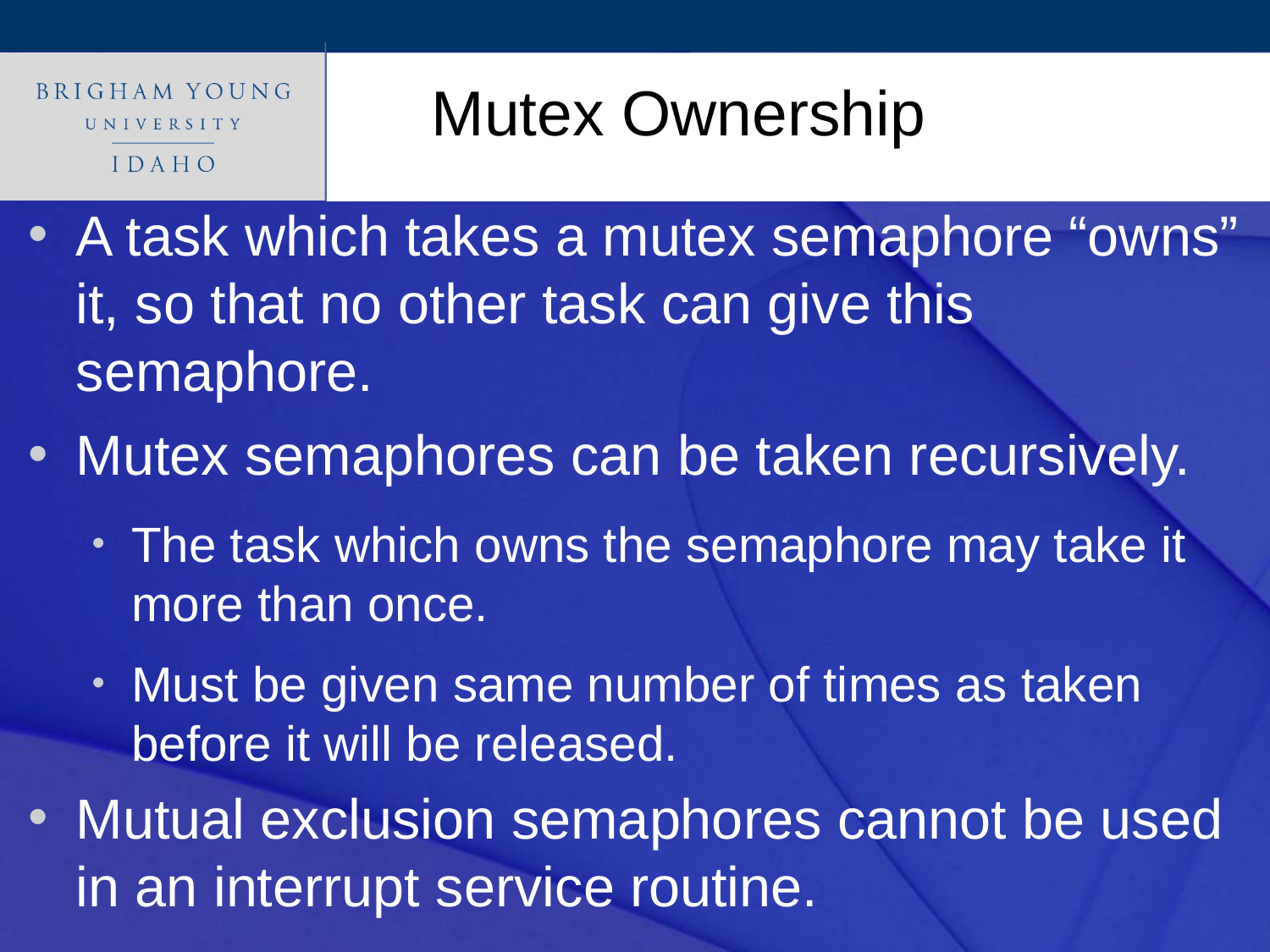

# Mutex Ownership
A task which takes a mutex semaphore “owns” it, so that no other task can give this semaphore.
Mutex semaphores can be taken recursively.
The task which owns the semaphore may take it more than once.
Must be given same number of times as taken before it will be released.
Mutual exclusion semaphores cannot be used in an interrupt service routine.